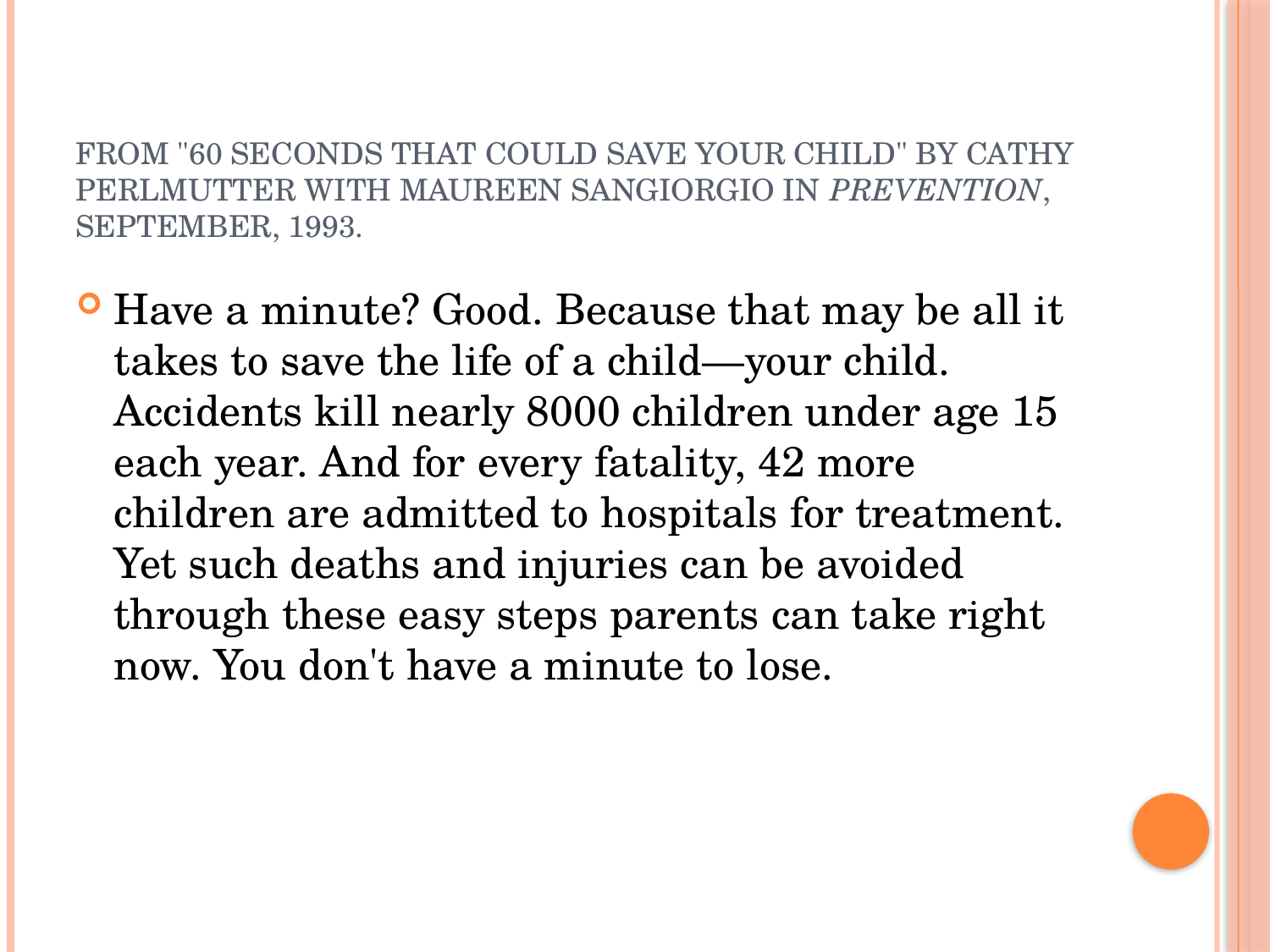

# from "60 Seconds That Could Save Your Child" by Cathy Perlmutter with Maureen Sangiorgio in Prevention, September, 1993.
Have a minute? Good. Because that may be all it takes to save the life of a child—your child. Accidents kill nearly 8000 children under age 15 each year. And for every fatality, 42 more children are admitted to hospitals for treatment. Yet such deaths and injuries can be avoided through these easy steps parents can take right now. You don't have a minute to lose.